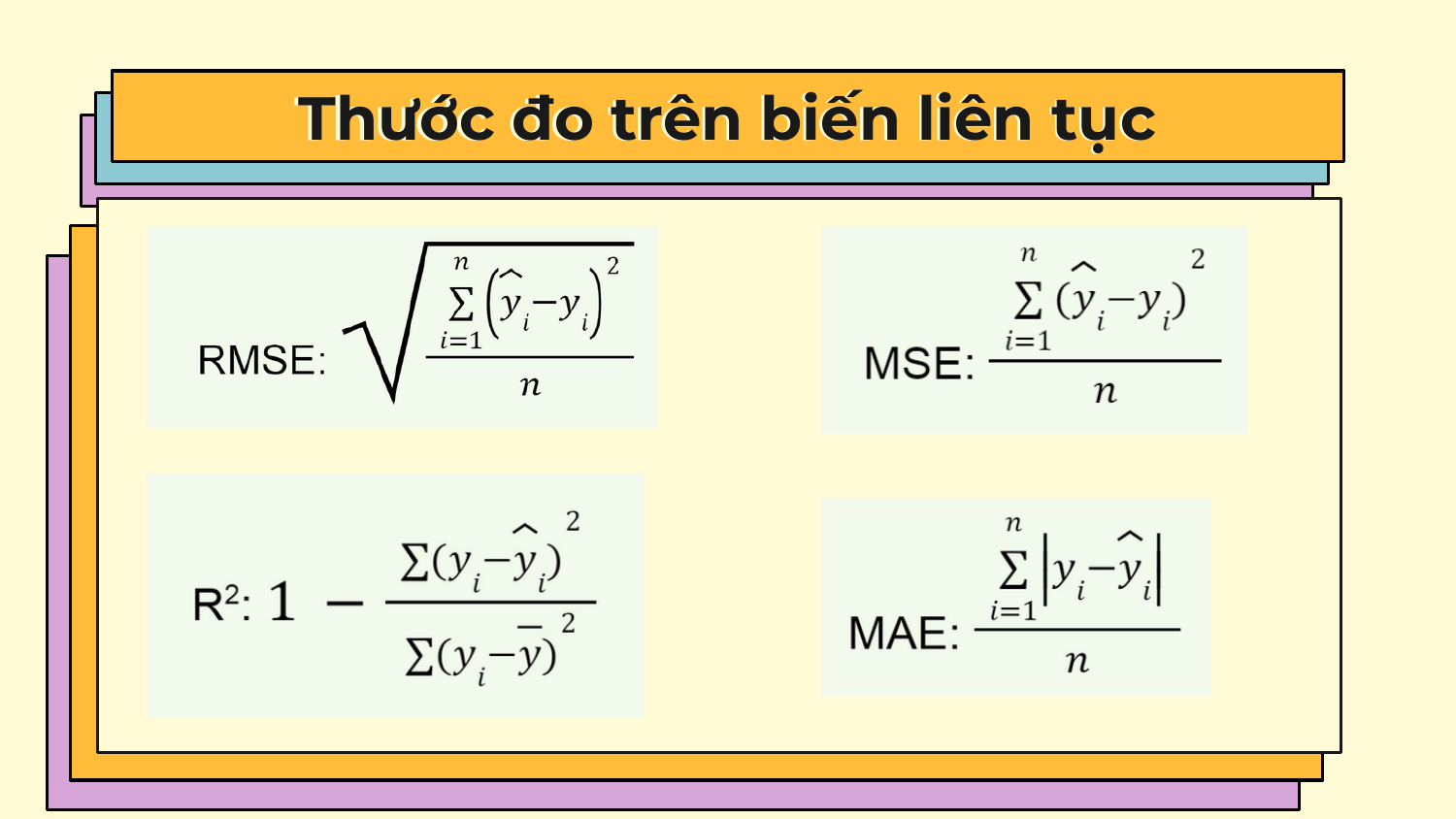

# Thước đo trên biến liên tục